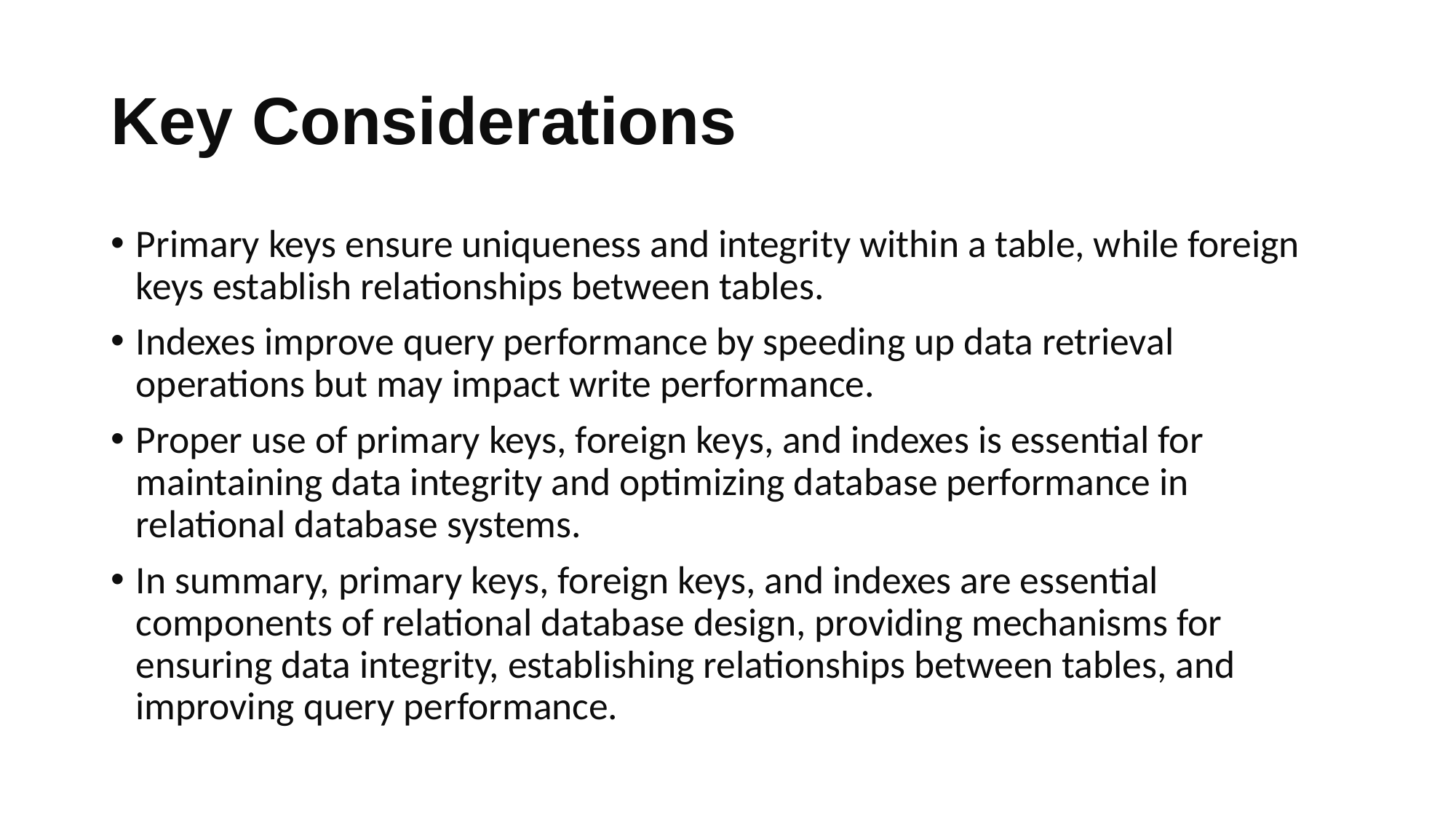

# Key Considerations
Primary keys ensure uniqueness and integrity within a table, while foreign keys establish relationships between tables.
Indexes improve query performance by speeding up data retrieval operations but may impact write performance.
Proper use of primary keys, foreign keys, and indexes is essential for maintaining data integrity and optimizing database performance in relational database systems.
In summary, primary keys, foreign keys, and indexes are essential components of relational database design, providing mechanisms for ensuring data integrity, establishing relationships between tables, and improving query performance.